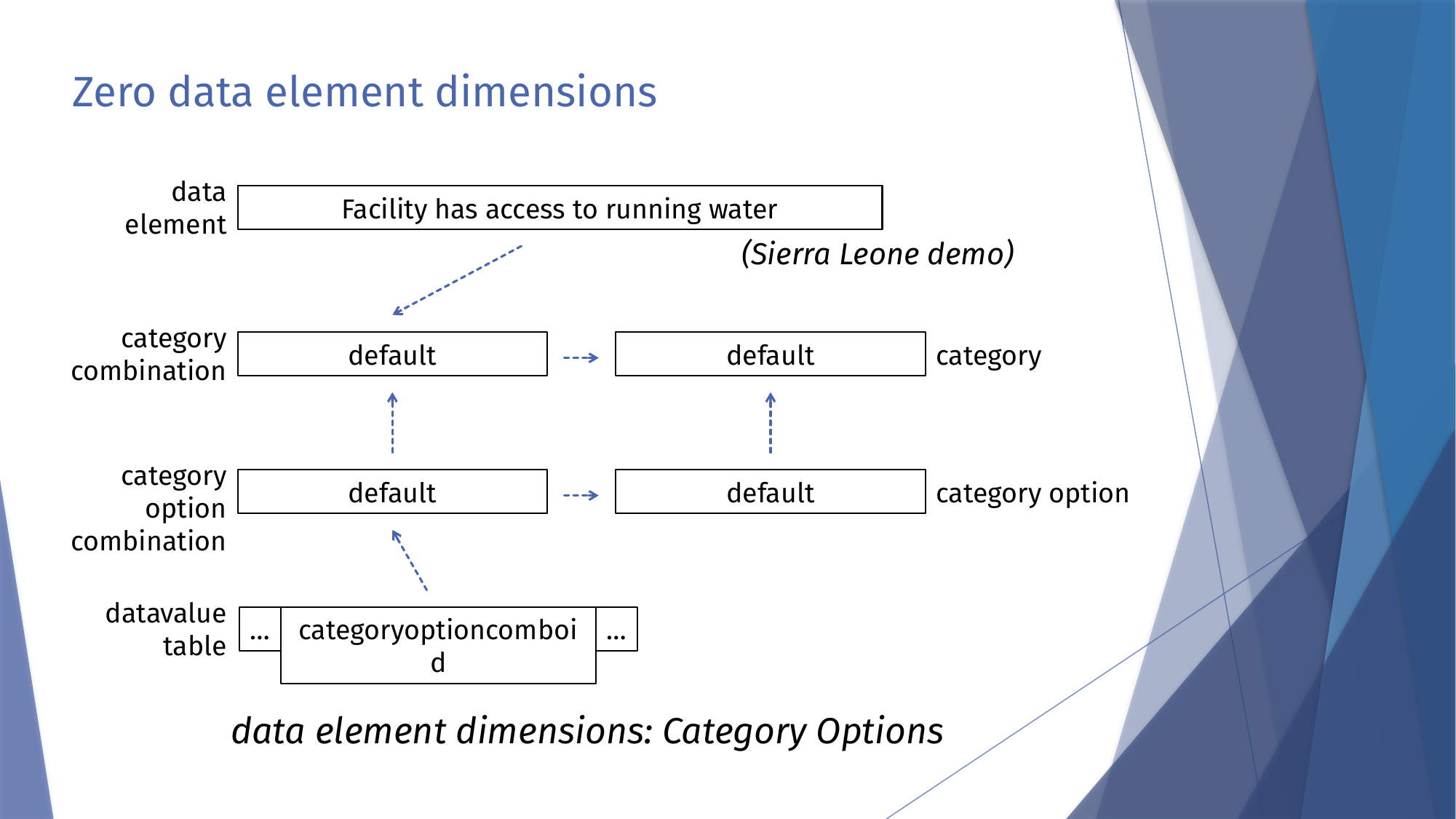

# Zero data element dimensions
data
element
Facility has access to running water
(Sierra Leone demo)
category
combination
default
default
category
category option
combination
default
default
category option
datavalue
table
…
…
categoryoptioncomboid
data element dimensions: Category Options